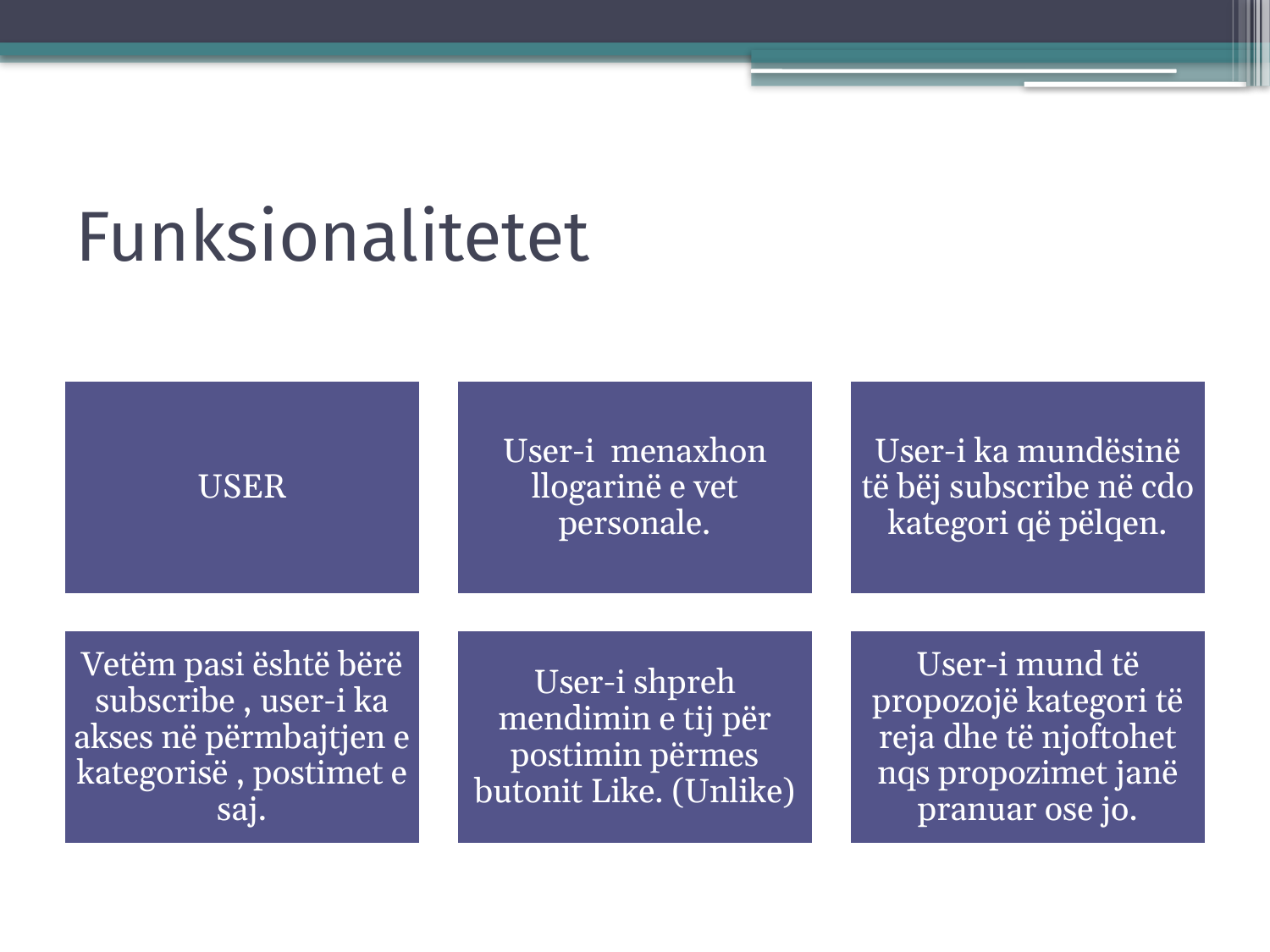

# Funksionalitetet
USER
User-i  menaxhon llogarinë e vet personale.
User-i ka mundësinë të bëj subscribe në cdo kategori që pëlqen.
Vetëm pasi është bërë subscribe , user-i ka akses në përmbajtjen e kategorisë , postimet e saj.
User-i shpreh mendimin e tij për postimin përmes butonit Like. (Unlike)
User-i mund të propozojë kategori të reja dhe të njoftohet nqs propozimet janë pranuar ose jo.